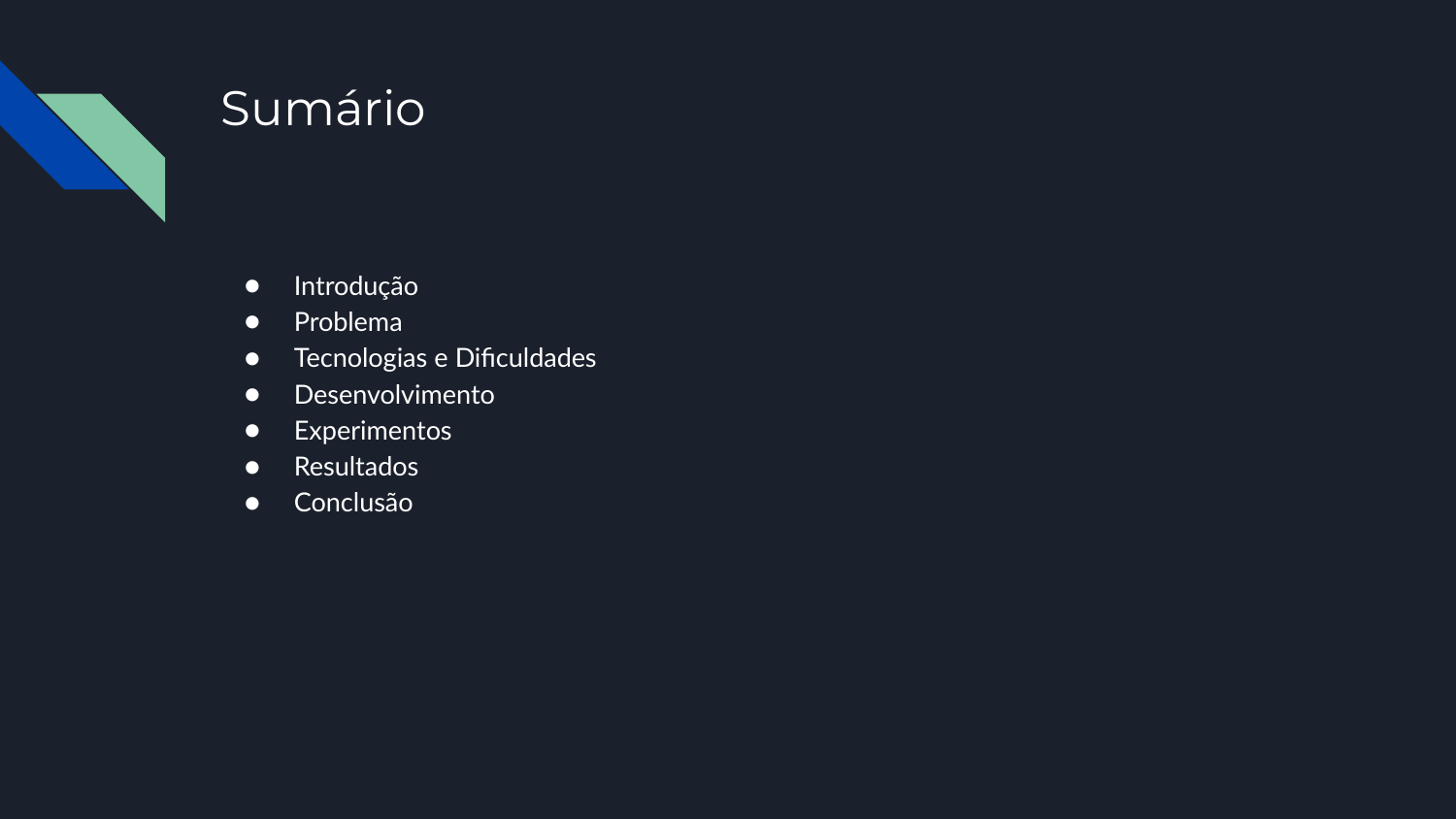

# Sumário
Introdução
Problema
Tecnologias e Dificuldades
Desenvolvimento
Experimentos
Resultados
Conclusão